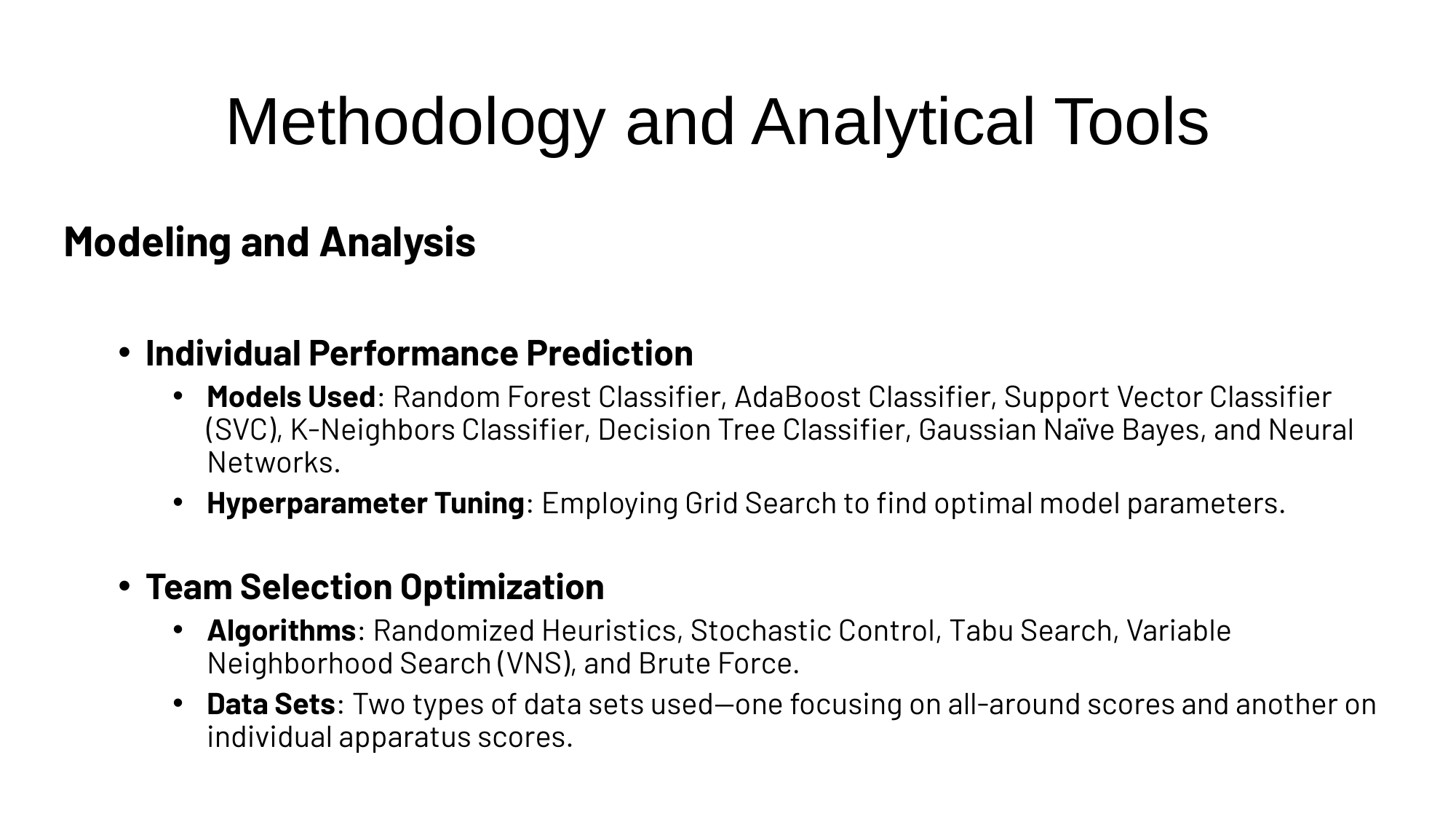

# Methodology and Analytical Tools
Modeling and Analysis

Individual Performance Prediction
Models Used: Random Forest Classifier, AdaBoost Classifier, Support Vector Classifier (SVC), K-Neighbors Classifier, Decision Tree Classifier, Gaussian Naïve Bayes, and Neural Networks.
Hyperparameter Tuning: Employing Grid Search to find optimal model parameters.

Team Selection Optimization
Algorithms: Randomized Heuristics, Stochastic Control, Tabu Search, Variable Neighborhood Search (VNS), and Brute Force.
Data Sets: Two types of data sets used—one focusing on all-around scores and another on individual apparatus scores.